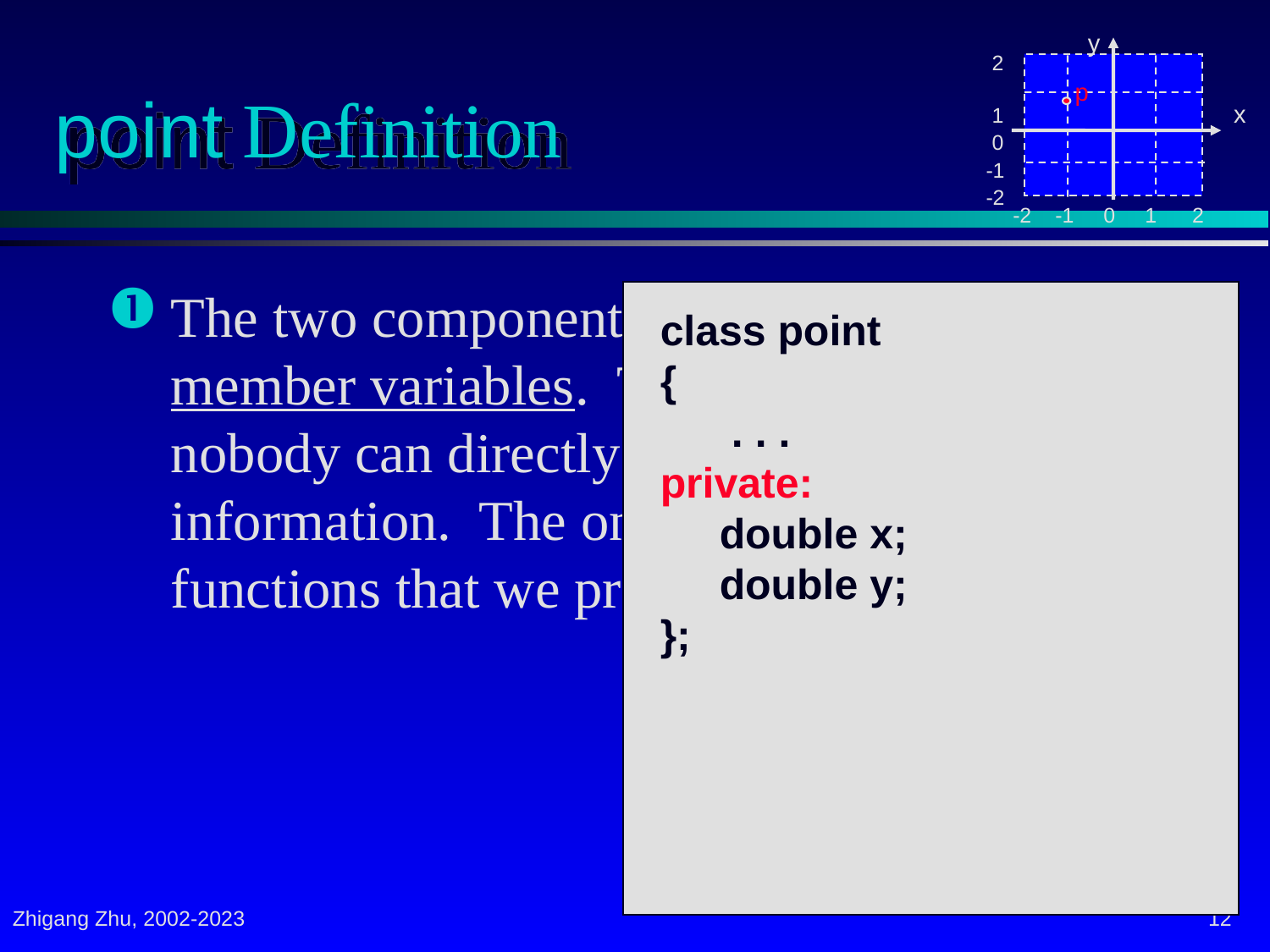

y

 2
 1
 0
-1
-2

 -2    -1     0     1      2
p
x

# point Definition
The two components will be private member variables.  This ensures that nobody can directly access this information.  The only access is through functions that we provide for the class.

class point
{
      . . .
private:
     double x;
     double y;
};